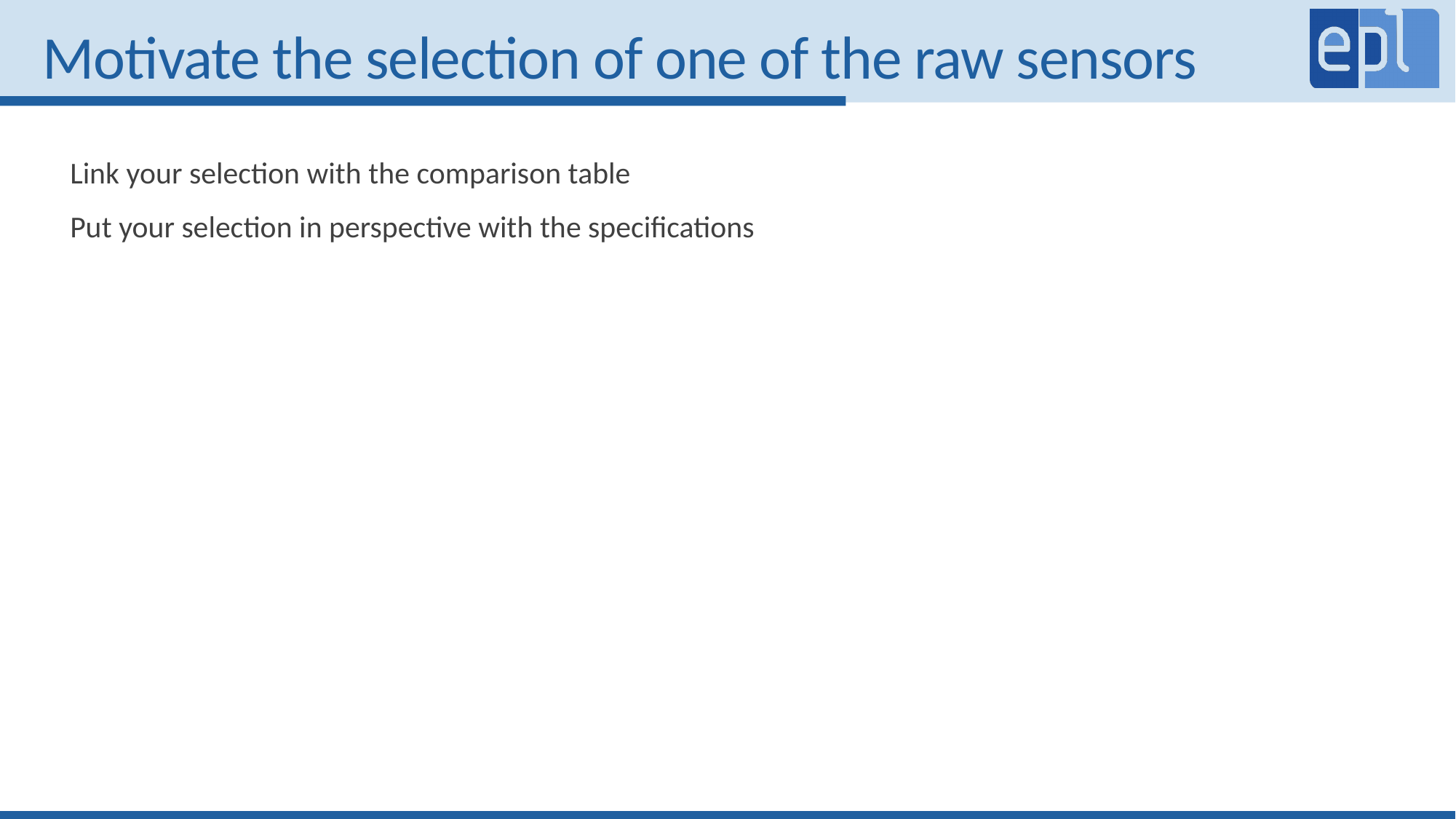

# Motivate the selection of one of the raw sensors
Link your selection with the comparison table
Put your selection in perspective with the specifications